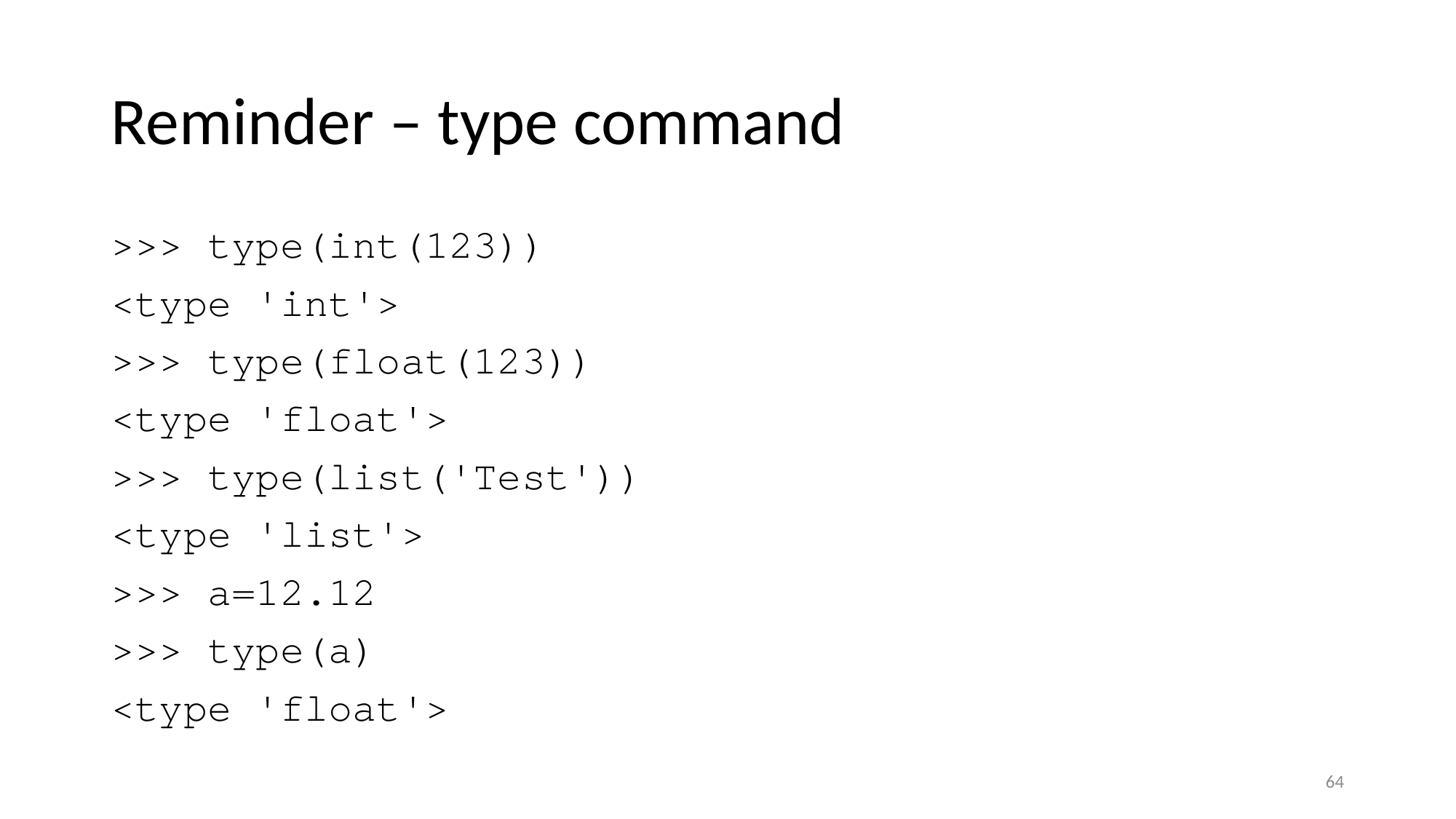

# Reminder – type command
>>> type(int(123))
<type 'int'>
>>> type(float(123))
<type 'float'>
>>> type(list('Test'))
<type 'list'>
>>> a=12.12
>>> type(a)
<type 'float'>

64